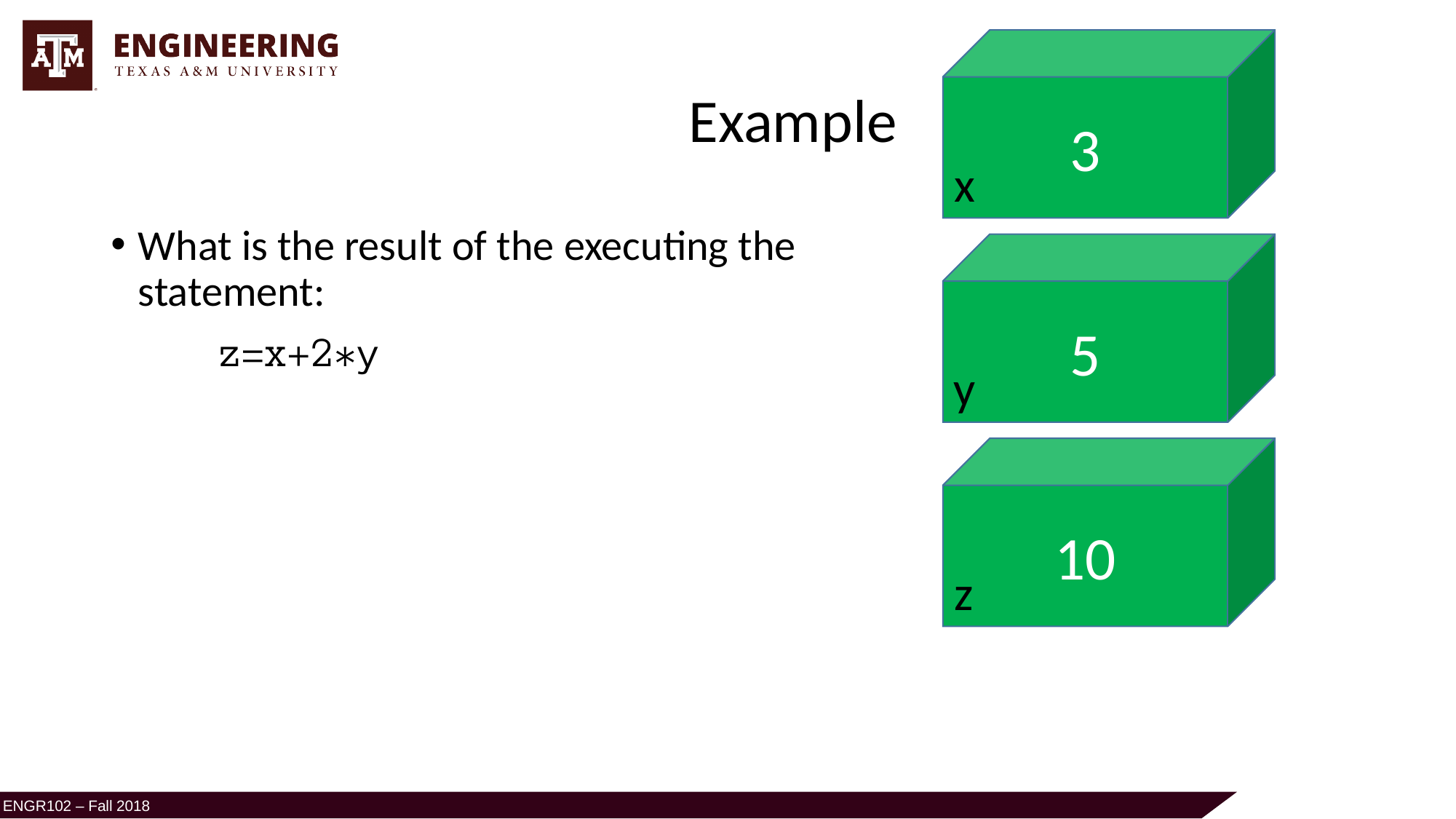

3
x
# Example
What is the result of the executing the statement:
	z=x+2*y
5
y
10
z